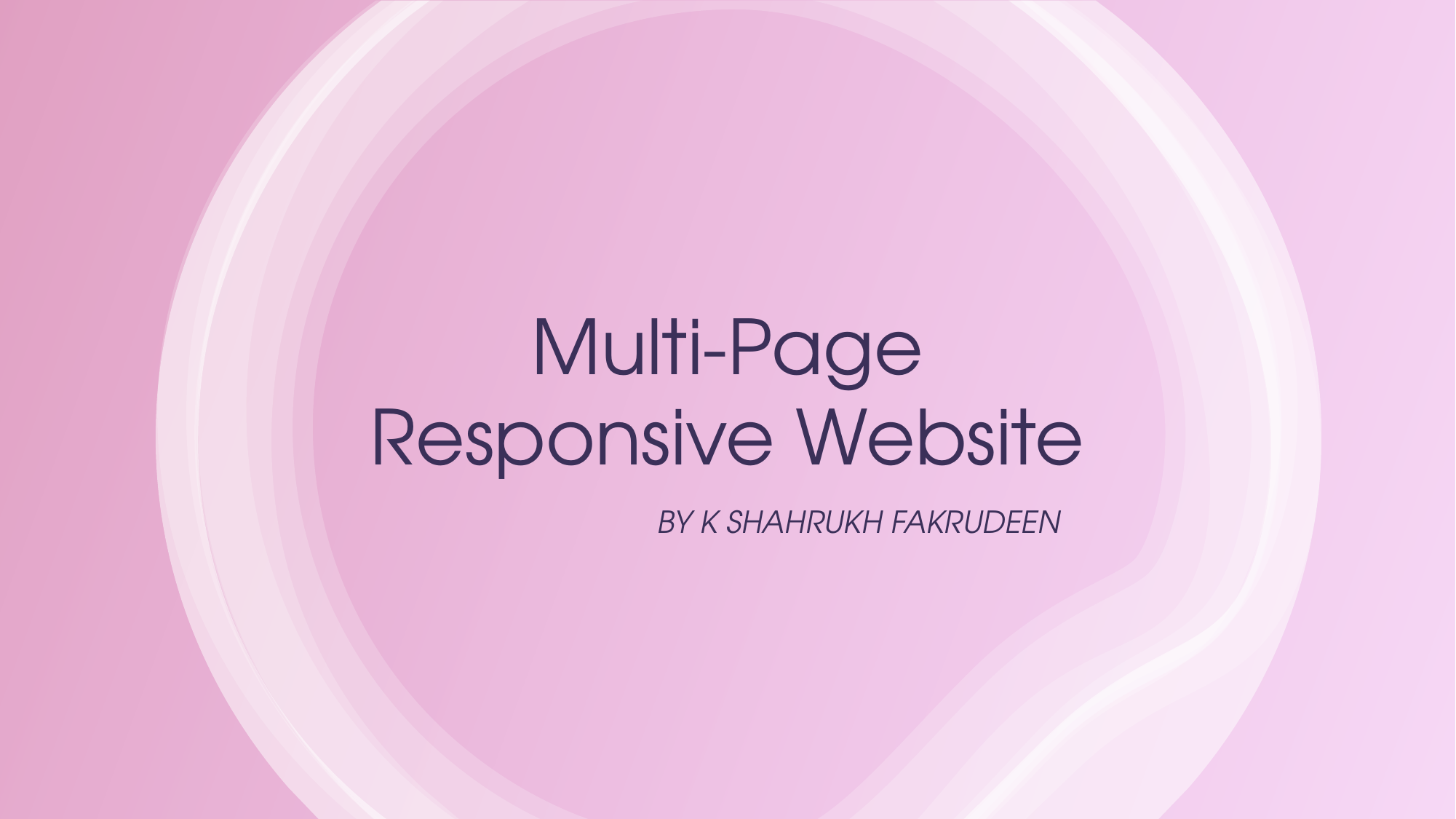

# Multi-Page Responsive Website
By k SHAHRUKH FAKRUDEEN